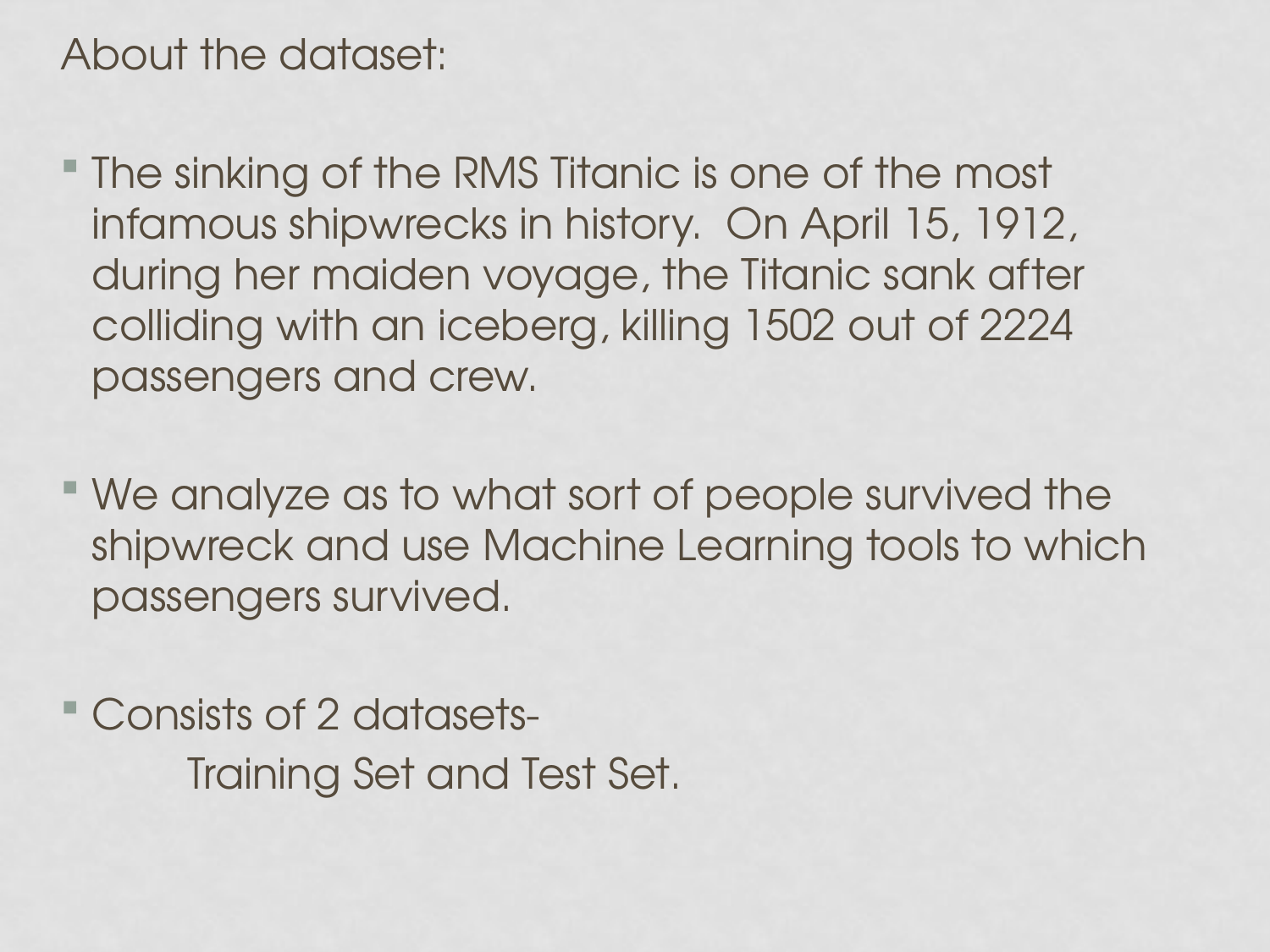

About the dataset:

The sinking of the RMS Titanic is one of the most infamous shipwrecks in history.  On April 15, 1912, during her maiden voyage, the Titanic sank after colliding with an iceberg, killing 1502 out of 2224 passengers and crew.

We analyze as to what sort of people survived the shipwreck and use Machine Learning tools to which passengers survived.

Consists of 2 datasets-
	Training Set and Test Set.